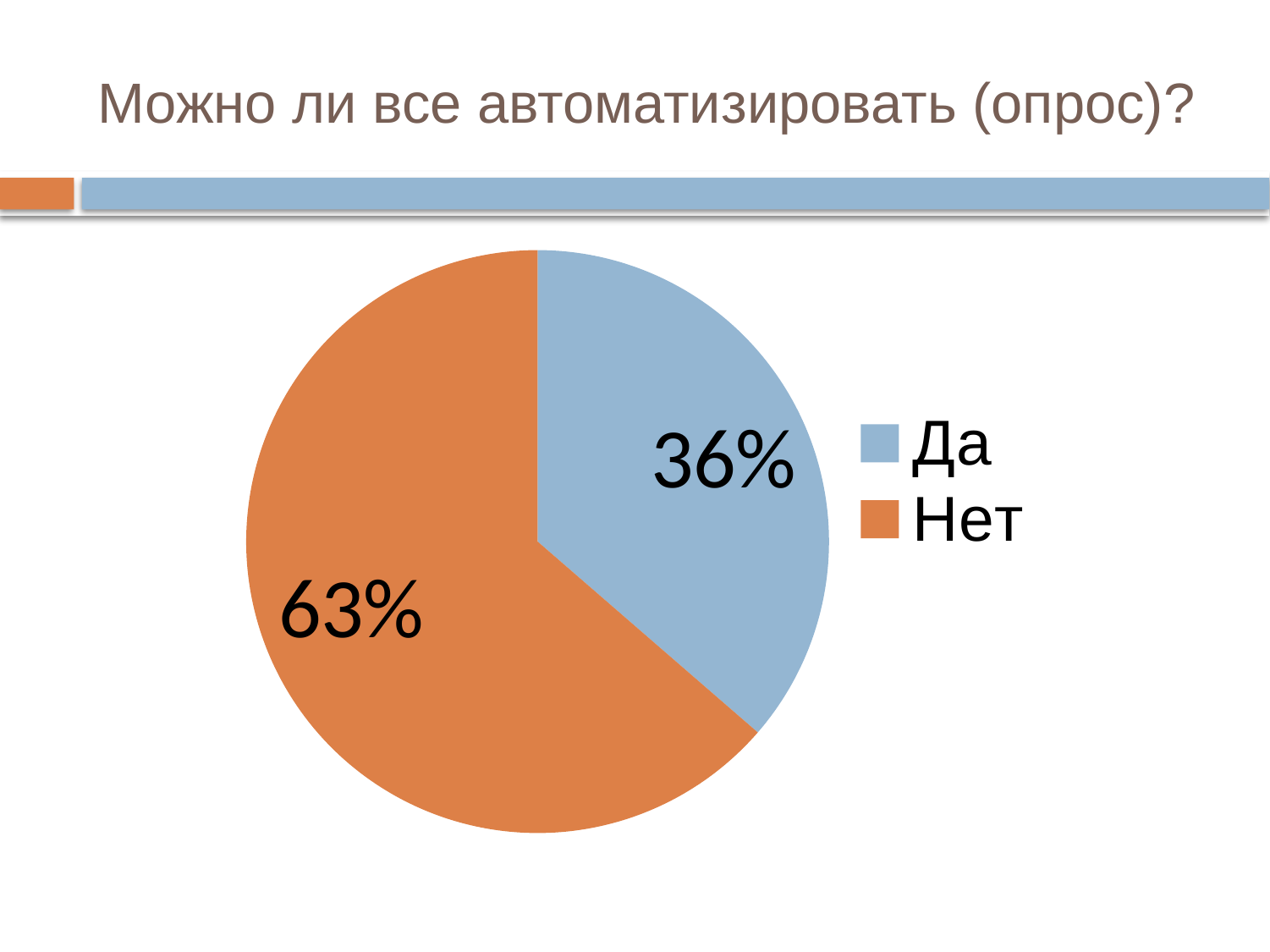

# Можно ли все автоматизировать (опрос)?

### Chart

| Category | Возможна ли полная автоматизация? | Столбец1 |
|---|---|---|
| Да | 0.36 | 8.0 |
| Нет | 0.63 | 14.0 |